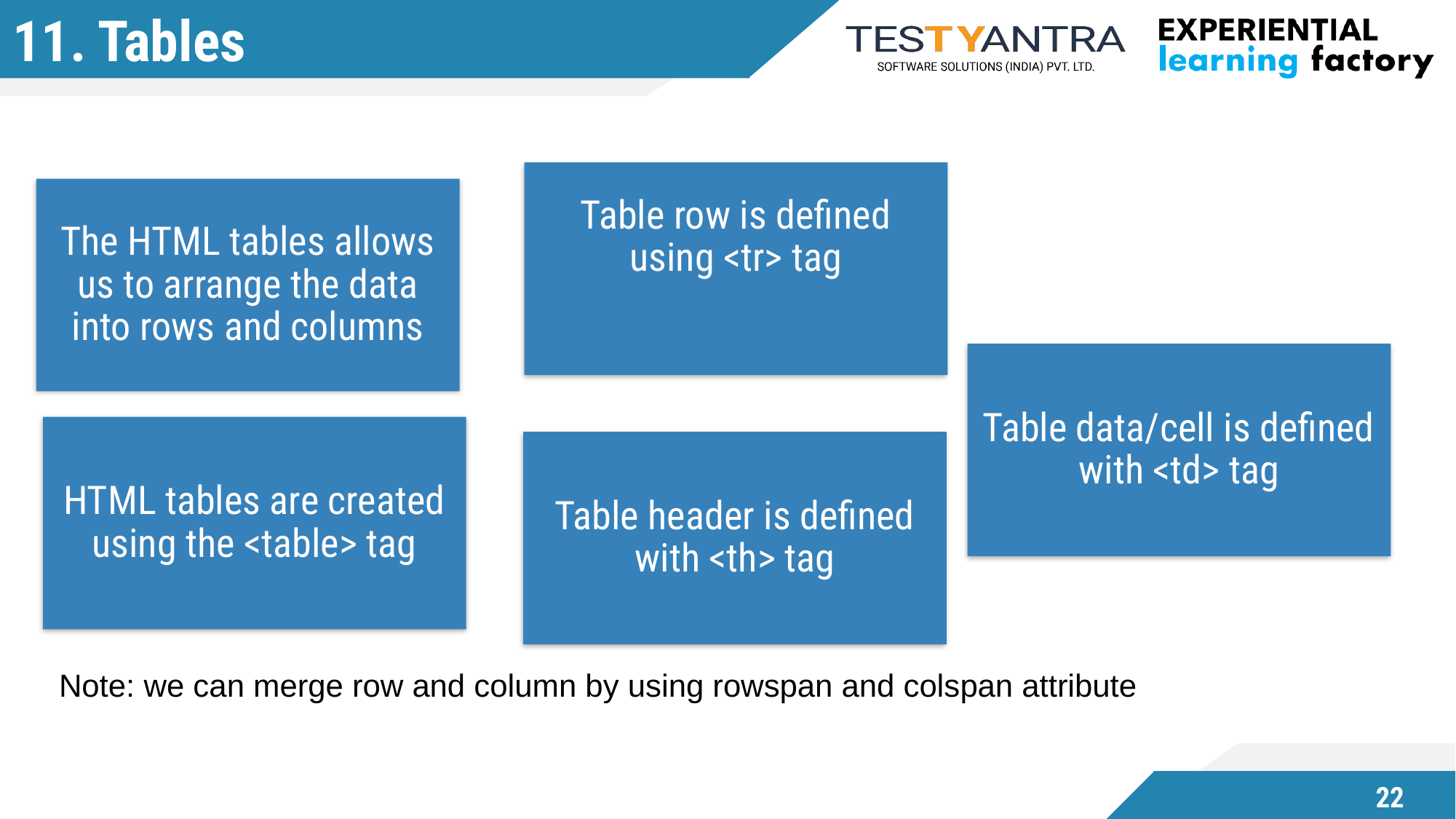

# 11. Tables
Table row is defined using <tr> tag

The HTML tables allows us to arrange the data into rows and columns

Table data/cell is defined with <td> tag

HTML tables are created using the <table> tag

Table header is defined with <th> tag
Note: we can merge row and column by using rowspan and colspan attribute
22